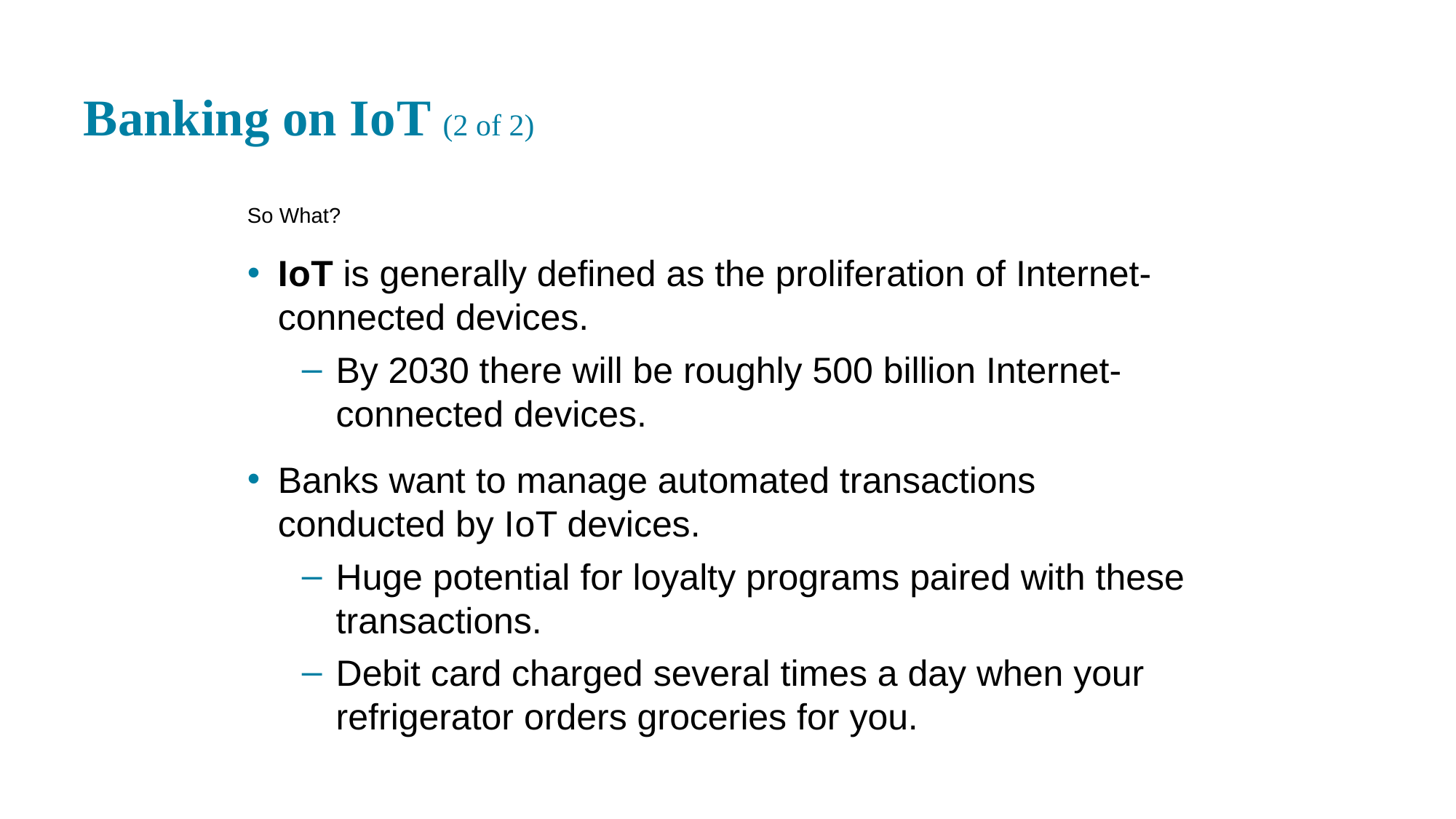

# Banking on I o T (2 of 2)
So What?
I o T is generally defined as the proliferation of Internet-connected devices.
By 2030 there will be roughly 500 billion Internet-connected devices.
Banks want to manage automated transactions conducted by I o T devices.
Huge potential for loyalty programs paired with these transactions.
Debit card charged several times a day when your refrigerator orders groceries for you.